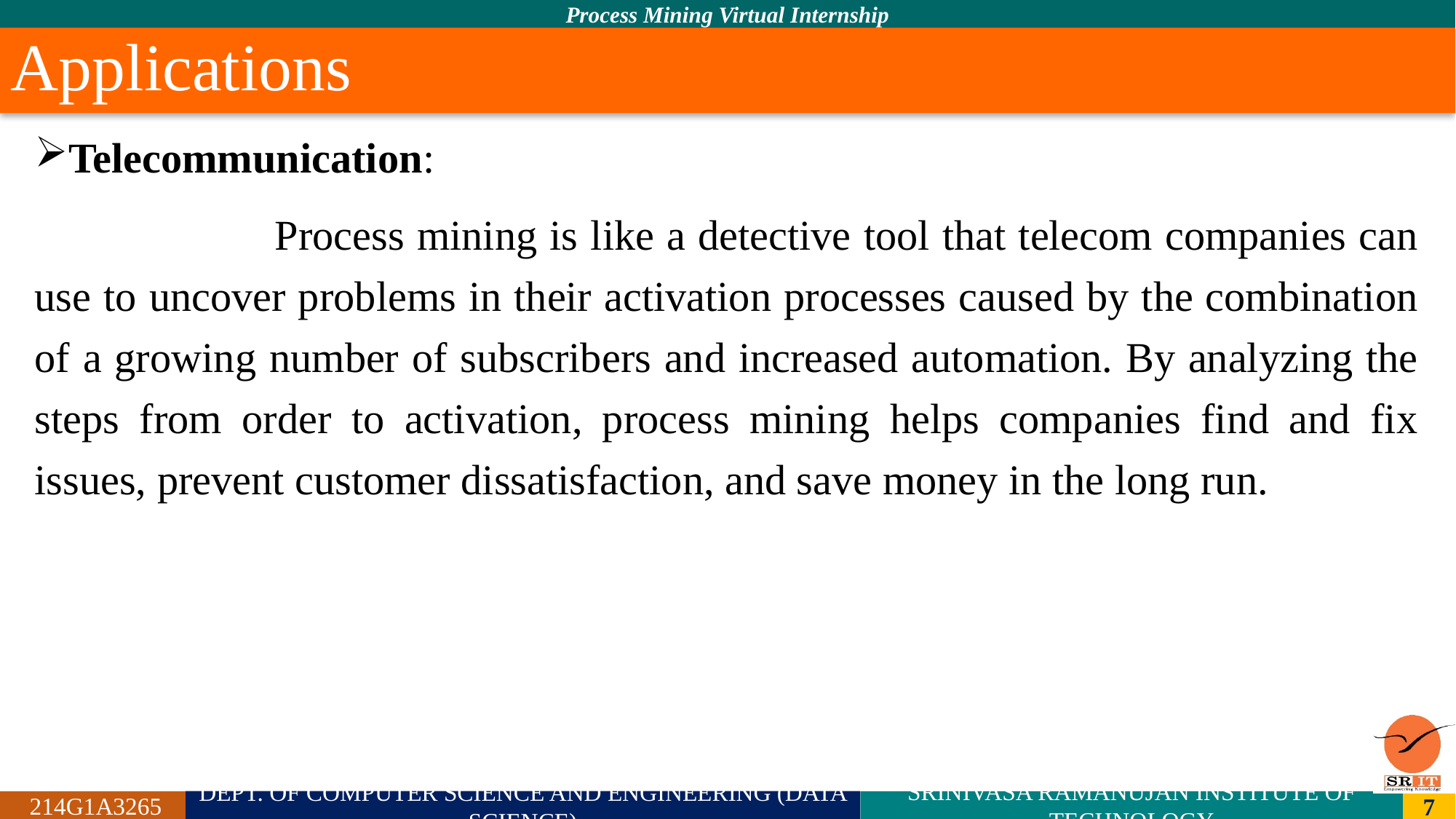

# Applications
Telecommunication:
                   Process mining is like a detective tool that telecom companies can use to uncover problems in their activation processes caused by the combination of a growing number of subscribers and increased automation. By analyzing the steps from order to activation, process mining helps companies find and fix issues, prevent customer dissatisfaction, and save money in the long run.